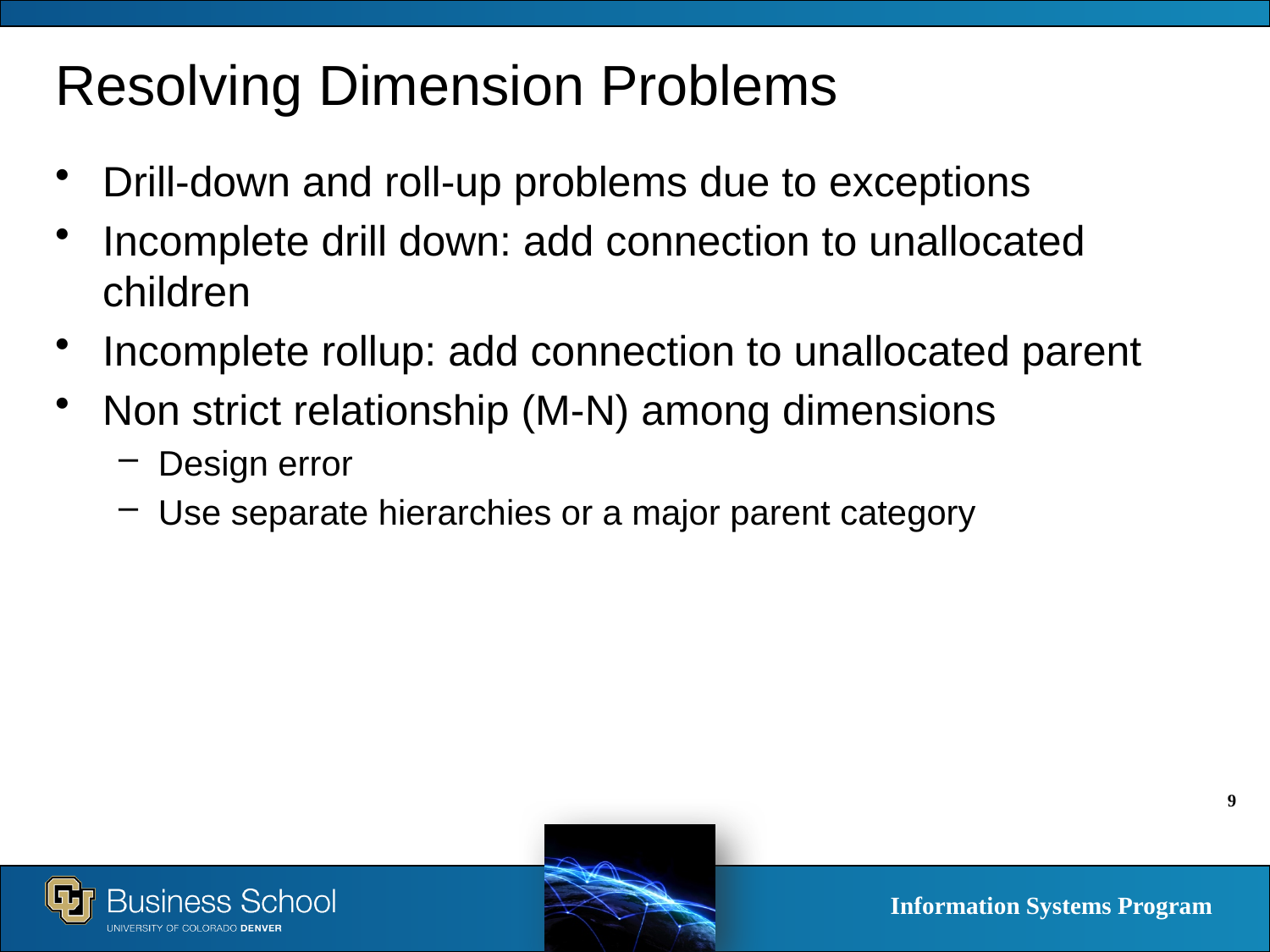

Drill-down and roll-up problems due to exceptions
Incomplete drill down: add connection to unallocated children
Incomplete rollup: add connection to unallocated parent
Non strict relationship (M-N) among dimensions
Design error
Use separate hierarchies or a major parent category
Resolving Dimension Problems